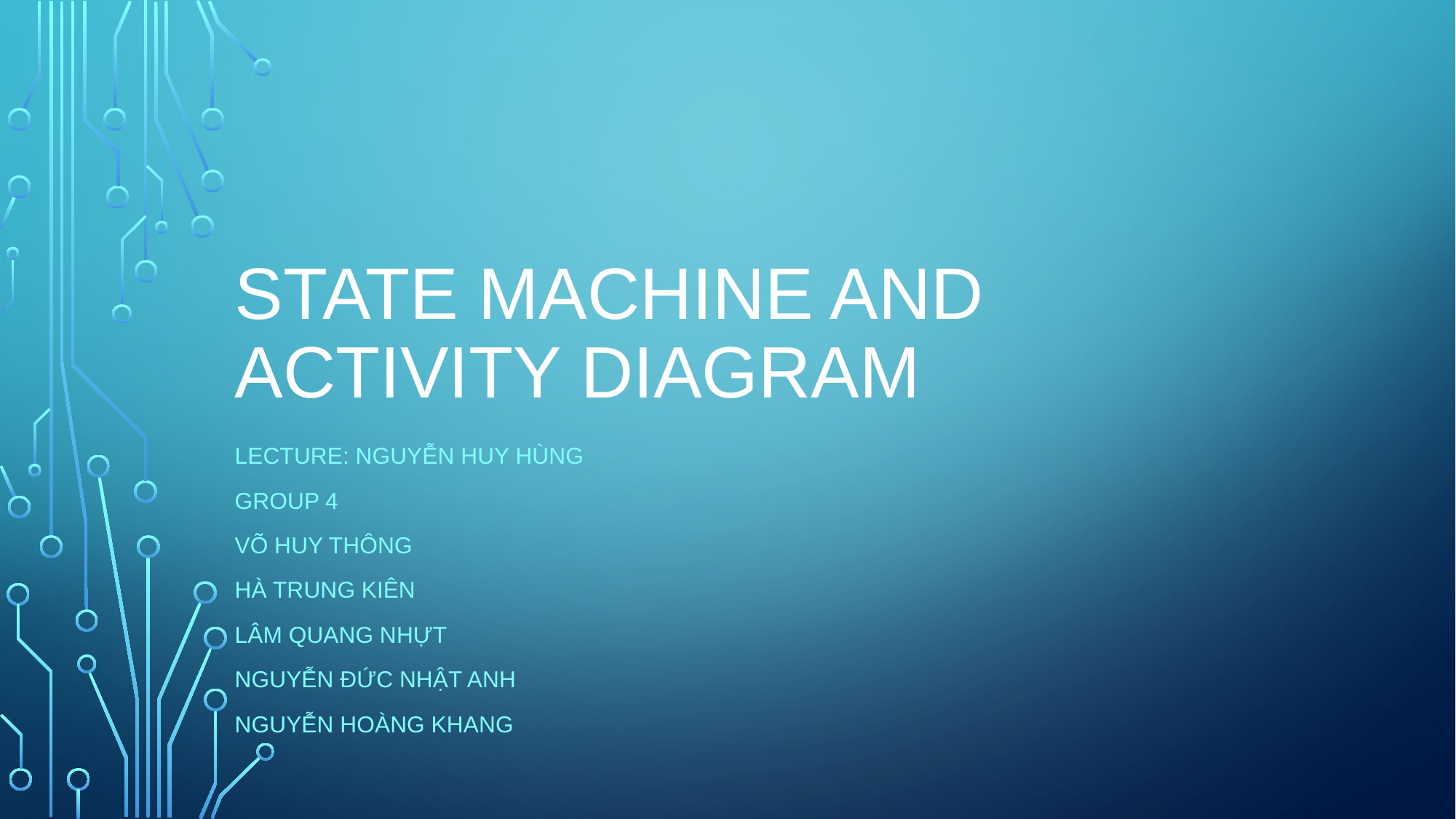

# state machine AND ACTIViTY diagram
Lecture: nguyễn Huy Hùng
Group 4
Võ Huy thông
Hà trung kiên
Lâm quang Nhựt
Nguyễn đức nhật anh
Nguyễn hoàng khang